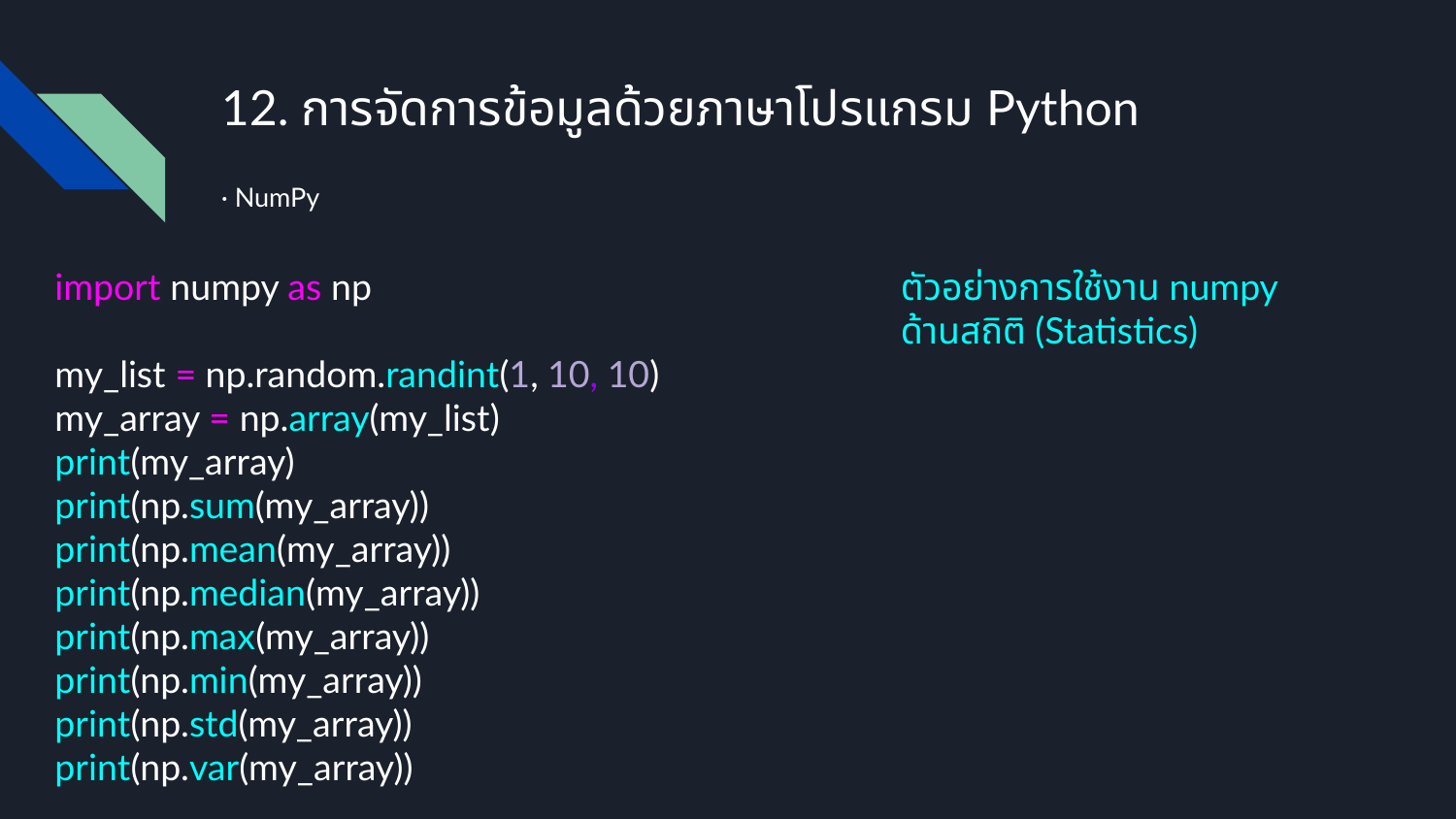

# 12. การจัดการข้อมูลด้วยภาษาโปรแกรม Python
· NumPy

import numpy as np

my_list = np.random.randint(1, 10, 10)
my_array = np.array(my_list)
print(my_array)
print(np.sum(my_array))
print(np.mean(my_array))
print(np.median(my_array))
print(np.max(my_array))
print(np.min(my_array))
print(np.std(my_array))
print(np.var(my_array))

ตัวอย่างการใช้งาน numpy
ด้านสถิติ (Statistics)